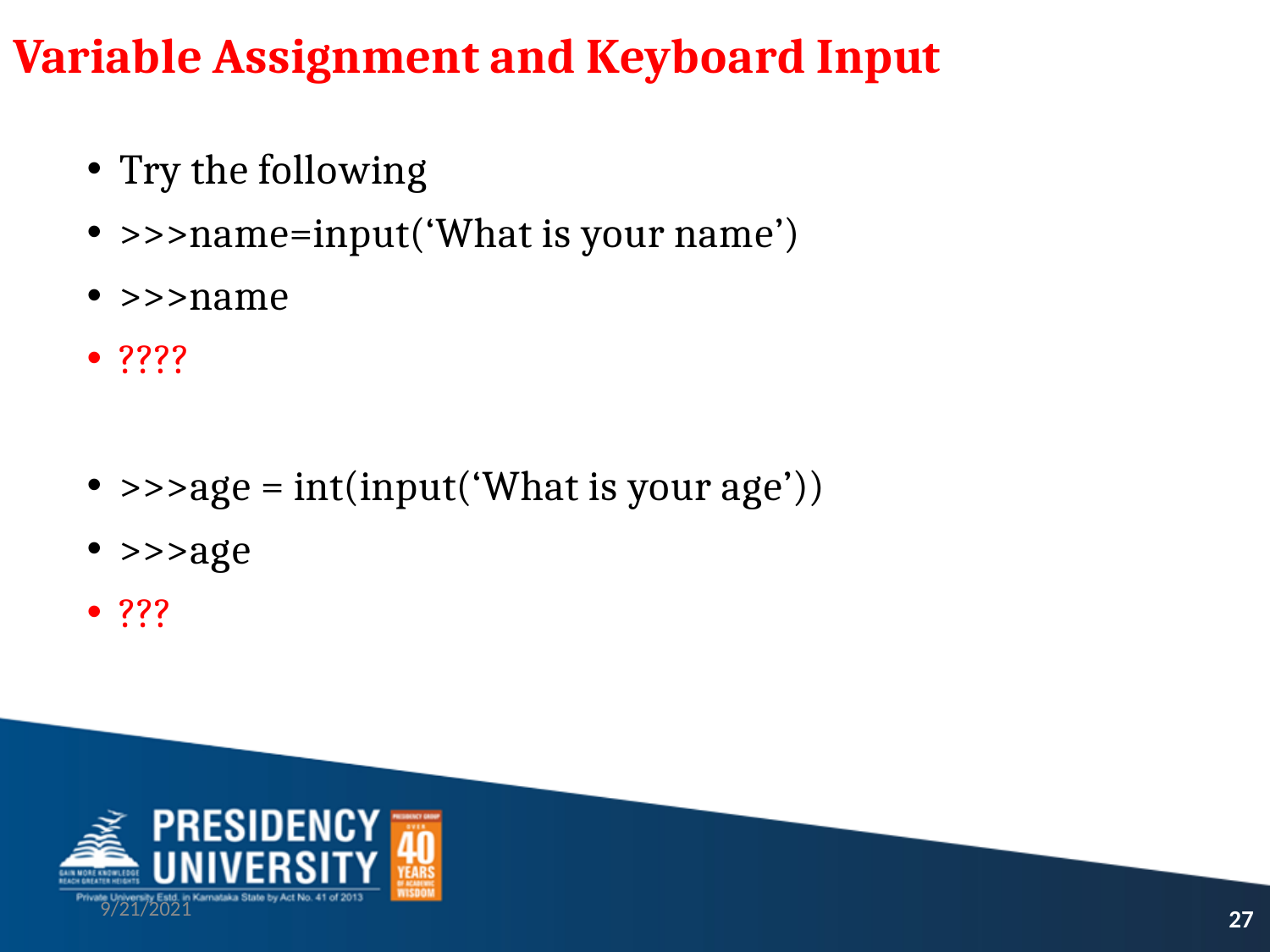

# Variable Assignment and Keyboard Input
Try the following
>>>name=input(‘What is your name’)
>>>name
????

>>>age = int(input(‘What is your age’))
>>>age
???
9/21/2021
27